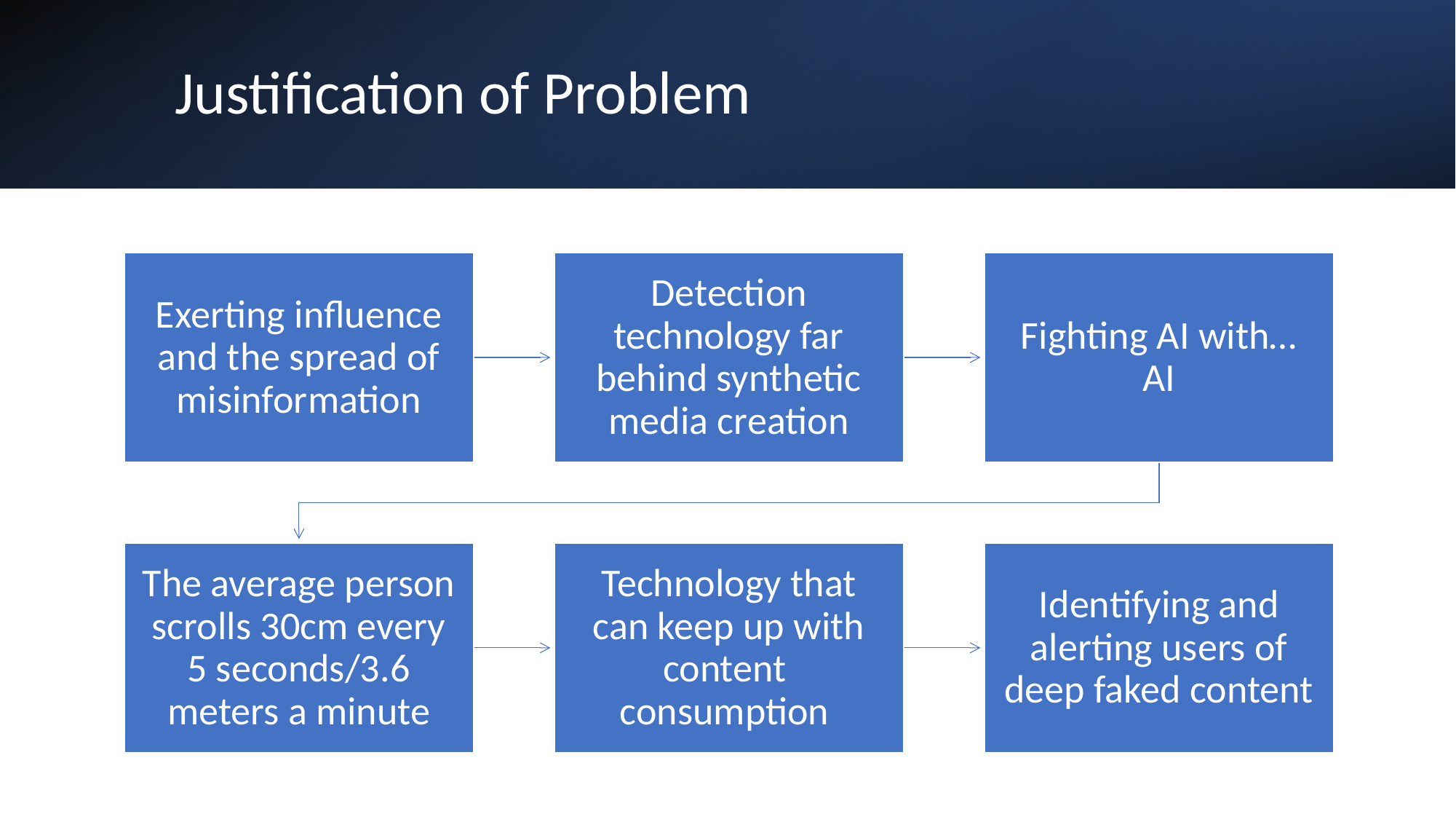

# Justification of Problem

Exerting influence and the spread of misinformation

Detection technology far behind synthetic media creation

Fighting AI with… AI

The average person scrolls 30cm every 5 seconds/3.6 meters a minute

Technology that can keep up with content  consumption
Identifying and alerting users of deep faked content